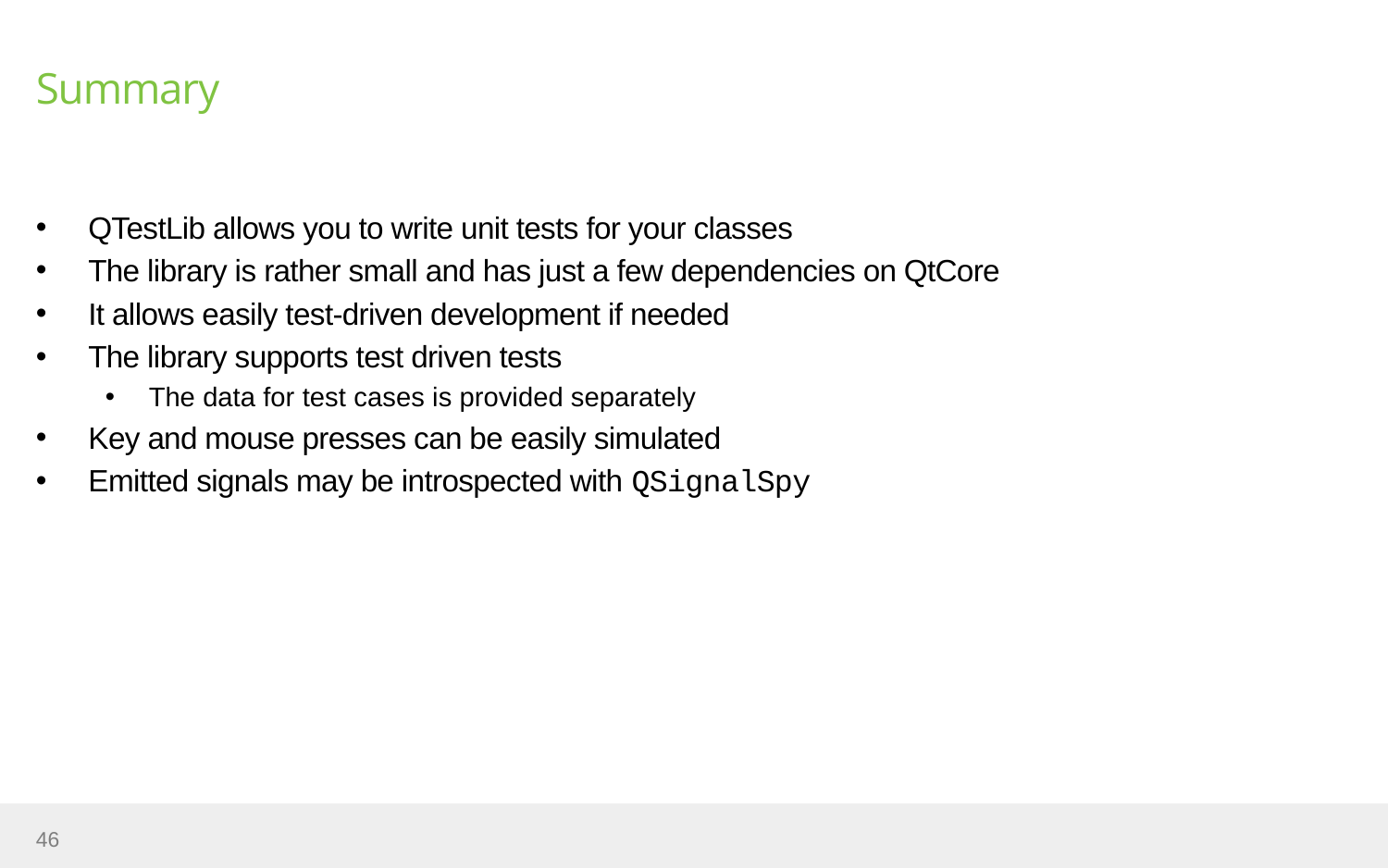

# Summary
QTestLib allows you to write unit tests for your classes
The library is rather small and has just a few dependencies on QtCore
It allows easily test-driven development if needed
The library supports test driven tests
The data for test cases is provided separately
Key and mouse presses can be easily simulated
Emitted signals may be introspected with QSignalSpy

46